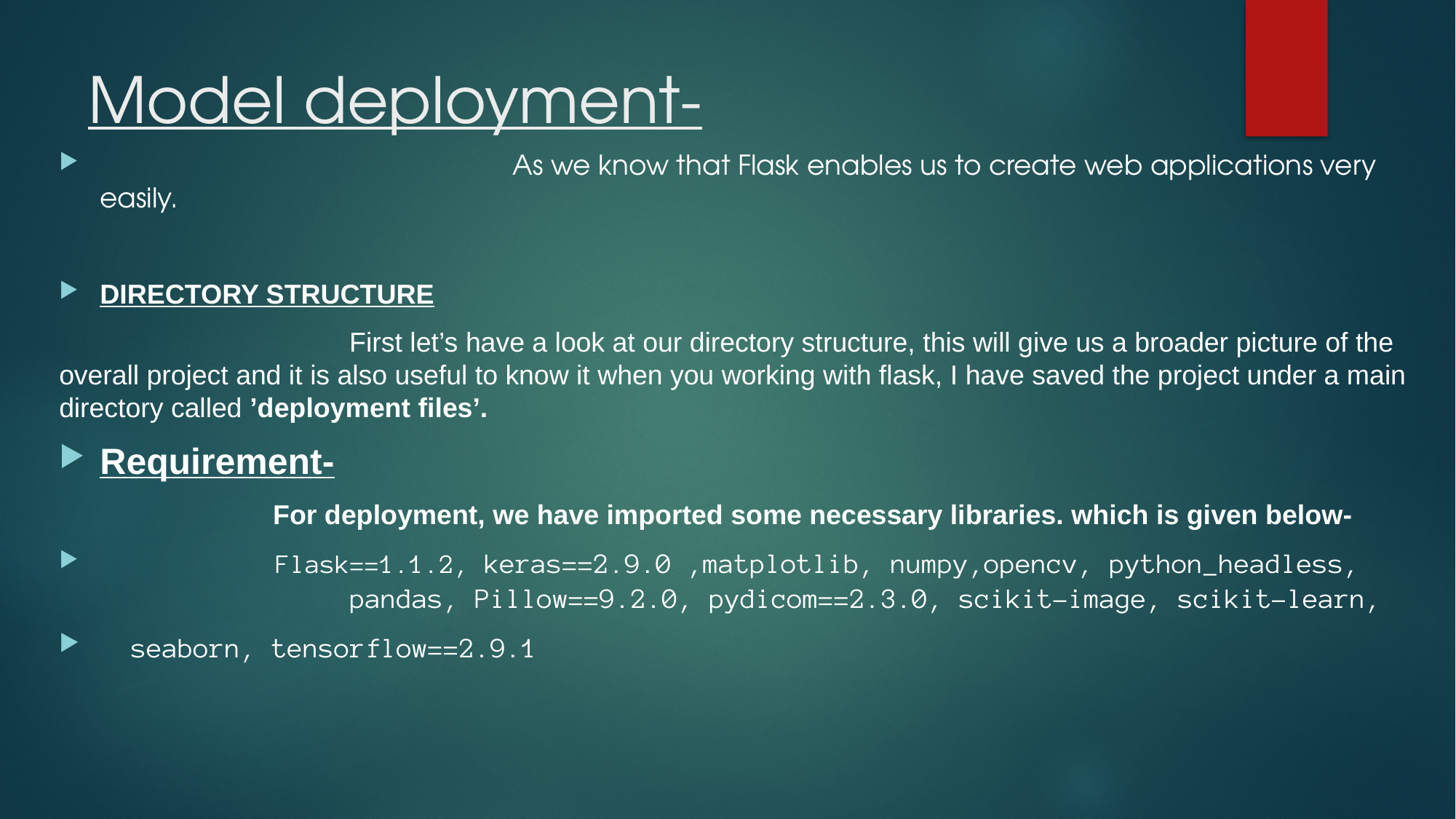

# Model deployment-
                                                      As we know that Flask enables us to create web applications very easily.

DIRECTORY STRUCTURE
                                      First let’s have a look at our directory structure, this will give us a broader picture of the overall project and it is also useful to know it when you working with flask, I have saved the project under a main directory called ’deployment files’.
Requirement-
                            For deployment, we have imported some necessary libraries. which is given below-
                       Flask==1.1.2, keras==2.9.0 ,matplotlib, numpy,opencv, python_headless,                     pandas, Pillow==9.2.0, pydicom==2.3.0, scikit-image, scikit-learn,
  seaborn, tensorflow==2.9.1